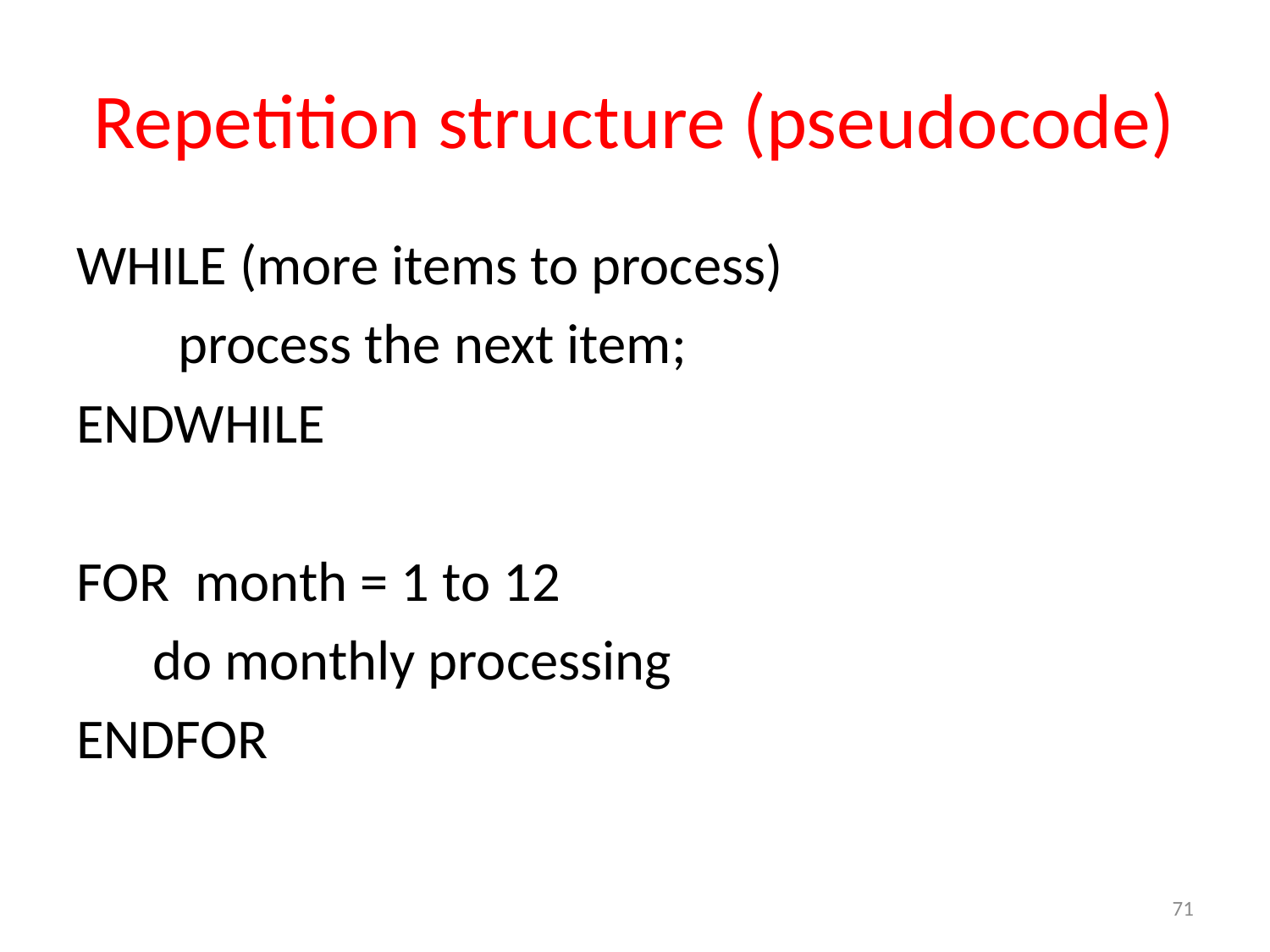

# Repetition structure (pseudocode)
WHILE (more items to process)
        process the next item;
ENDWHILE

FOR  month = 1 to 12
      do monthly processing
ENDFOR

71